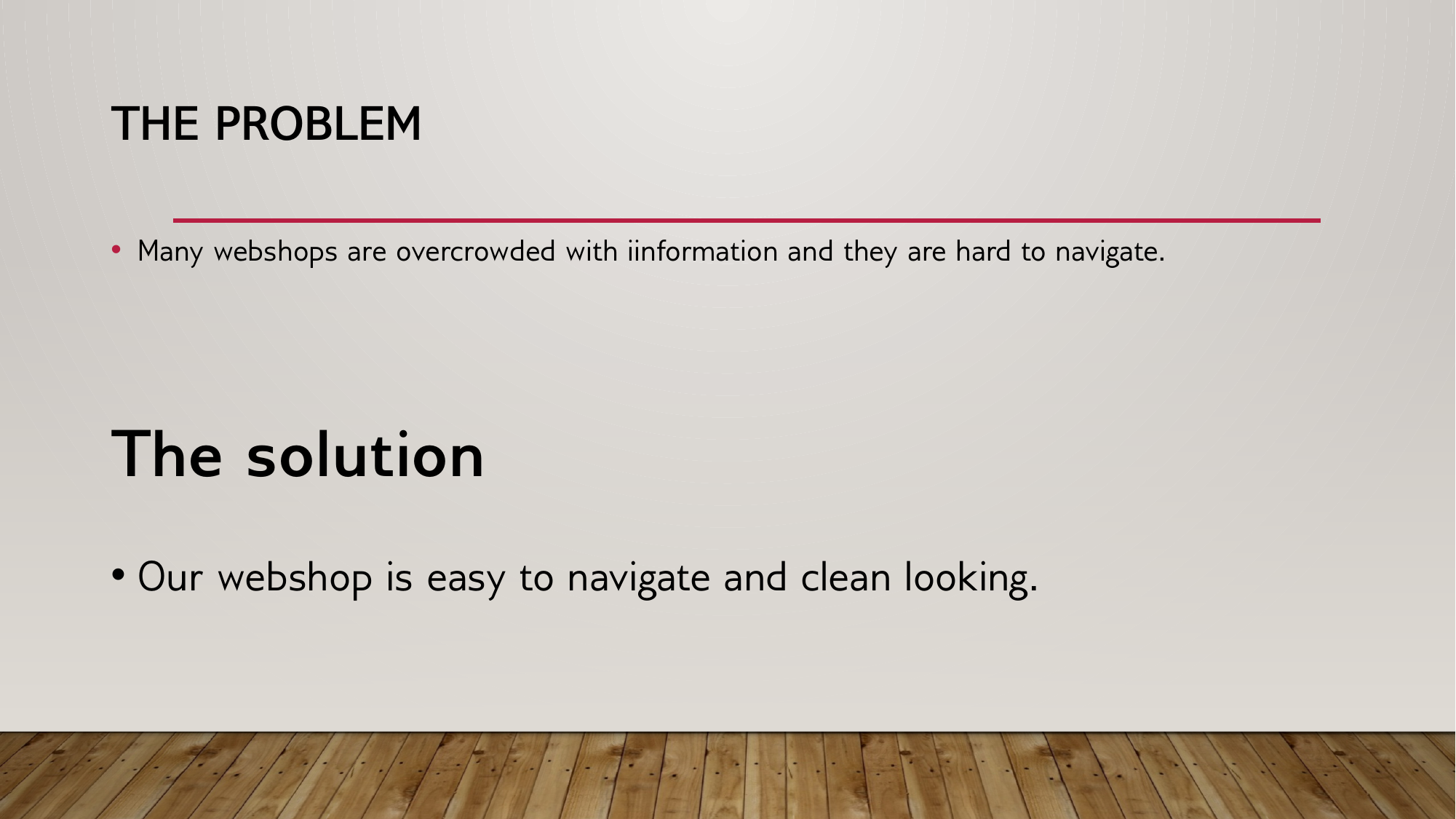

# The problem
Many webshops are overcrowded with iinformation and they are hard to navigate.
The solution
Our webshop is easy to navigate and clean looking.